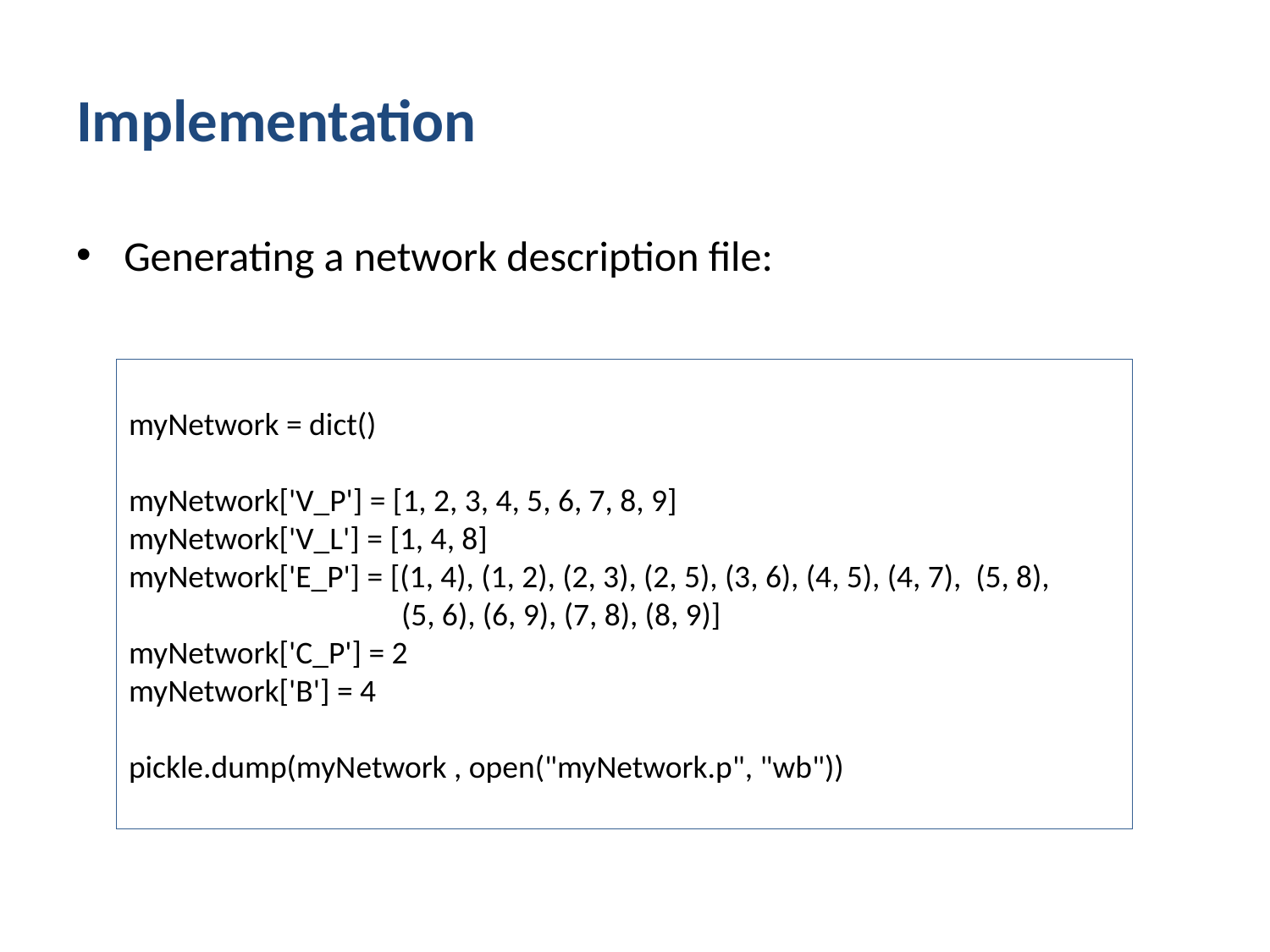

# Implementation
Generating a network description file:

myNetwork = dict()

myNetwork['V_P'] = [1, 2, 3, 4, 5, 6, 7, 8, 9]
myNetwork['V_L'] = [1, 4, 8]
myNetwork['E_P'] = [(1, 4), (1, 2), (2, 3), (2, 5), (3, 6), (4, 5), (4, 7),  (5, 8),
                                      (5, 6), (6, 9), (7, 8), (8, 9)]
myNetwork['C_P'] = 2
myNetwork['B'] = 4

pickle.dump(myNetwork , open("myNetwork.p", "wb"))